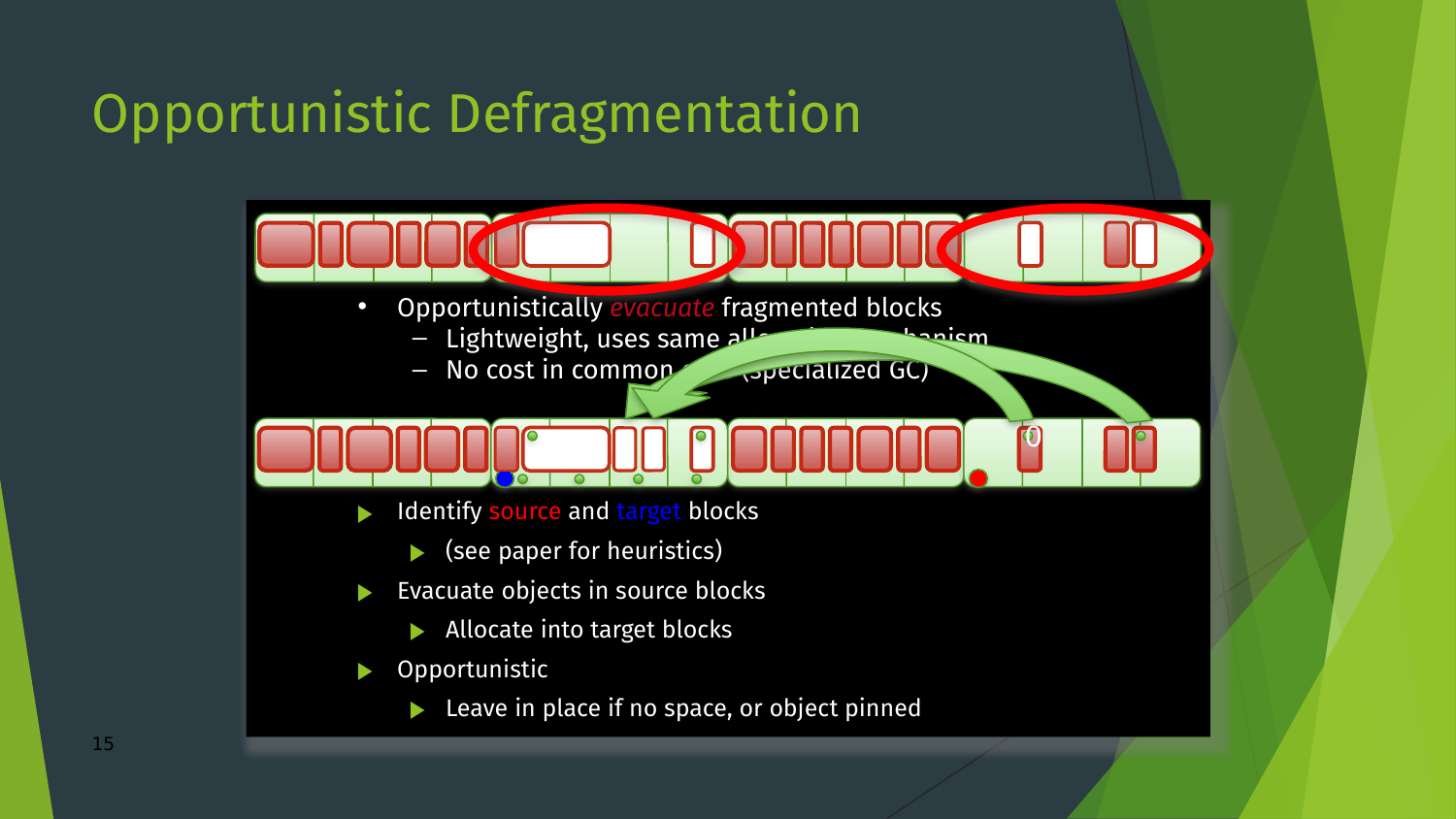

# Opportunistic Defragmentation

Opportunistically evacuate fragmented blocks
Lightweight, uses same allocation mechanism
No cost in common case (specialized GC)

0

Identify source and target blocks
(see paper for heuristics)
Evacuate objects in source blocks
Allocate into target blocks
Opportunistic
Leave in place if no space, or object pinned
15